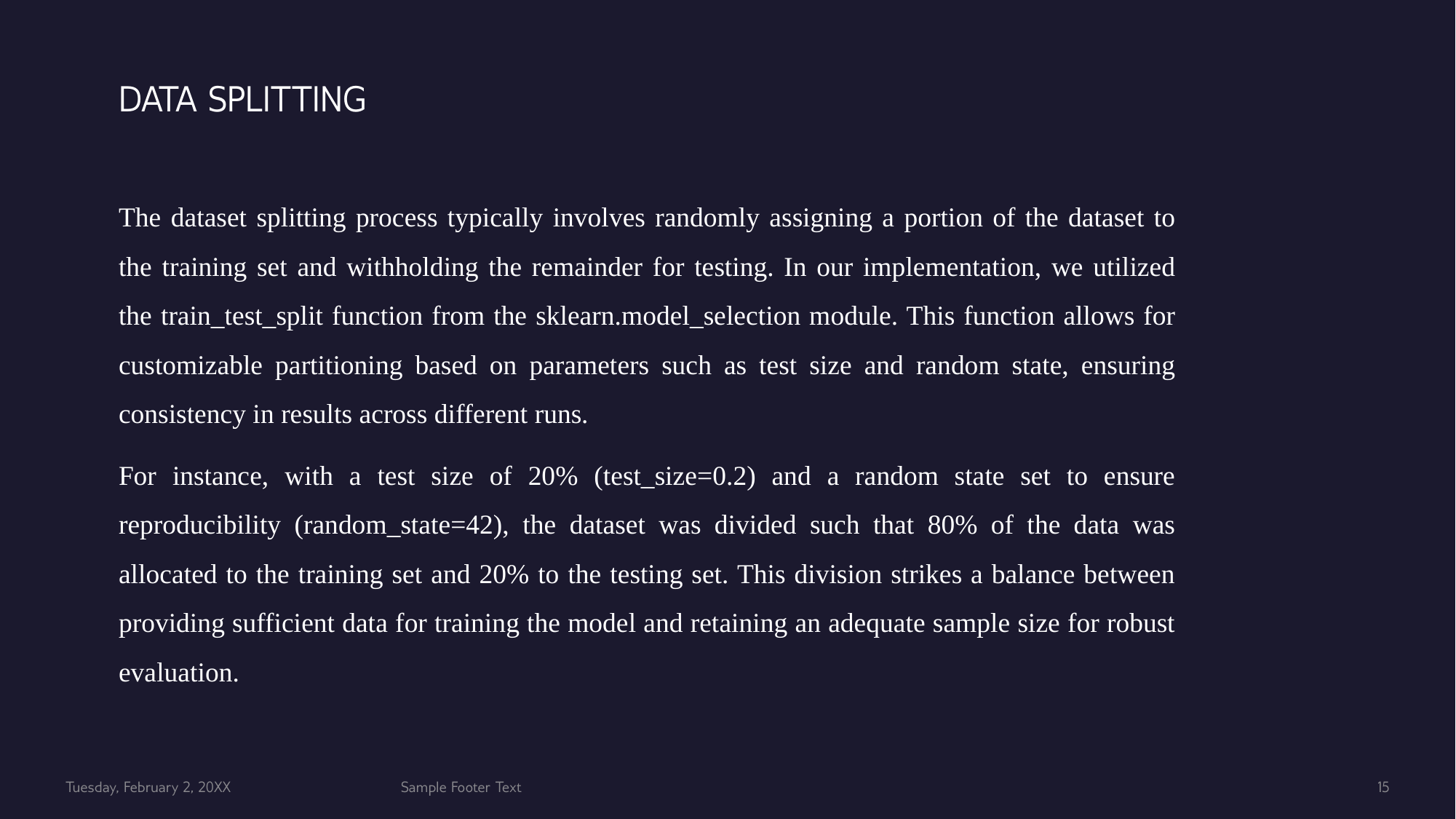

DATA SPLITTING
The dataset splitting process typically involves randomly assigning a portion of the dataset to the training set and withholding the remainder for testing. In our implementation, we utilized the train_test_split function from the sklearn.model_selection module. This function allows for customizable partitioning based on parameters such as test size and random state, ensuring consistency in results across different runs.
For instance, with a test size of 20% (test_size=0.2) and a random state set to ensure reproducibility (random_state=42), the dataset was divided such that 80% of the data was allocated to the training set and 20% to the testing set. This division strikes a balance between providing sufficient data for training the model and retaining an adequate sample size for robust evaluation.

Tuesday, February 2, 20XX
Sample Footer Text
15